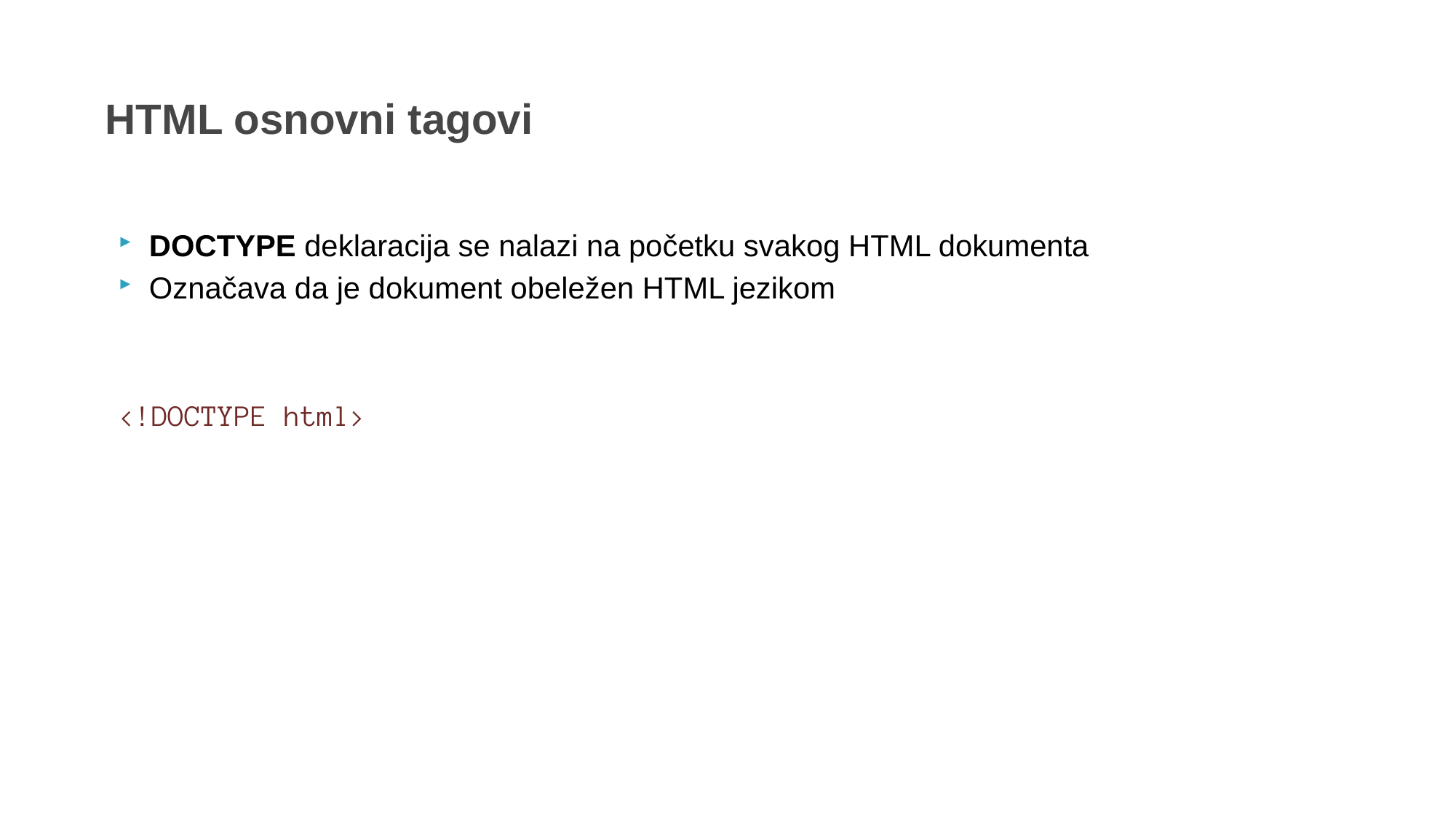

HTML osnovni tagovi

DOCTYPE deklaracija se nalazi na početku svakog HTML dokumenta
Označava da je dokument obeležen HTML jezikom

<!DOCTYPE html>